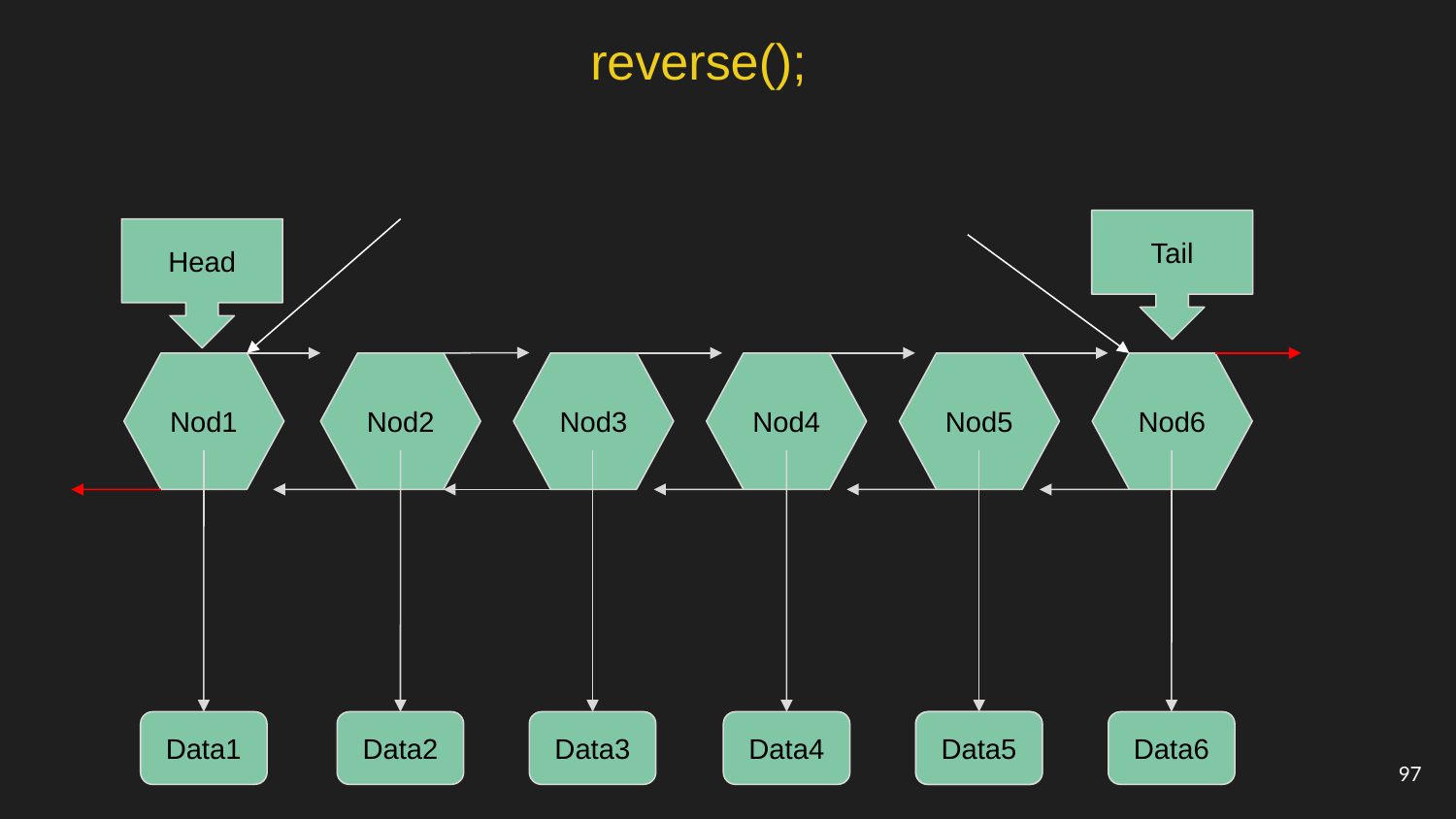

reverse();
Tail
Head
Nod3
Nod5
Nod1
Nod2
Nod4
Nod6
Data1
Data2
Data3
Data4
Data
Data5
Data6
97